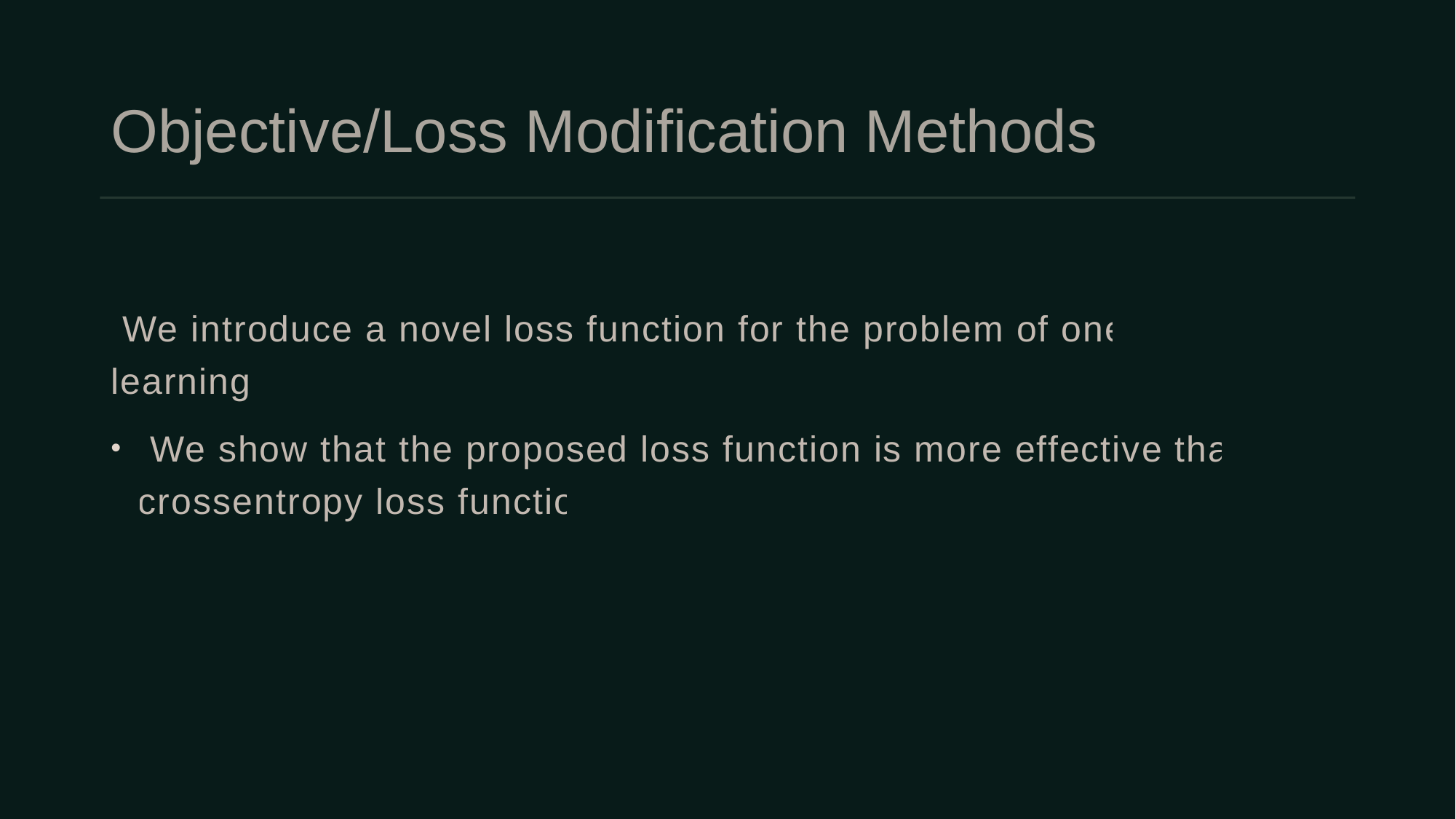

# Objective/Loss Modification Methods
 We introduce a novel loss function for the problem of oneshot learning.
 We show that the proposed loss function is more effective than the crossentropy loss function.